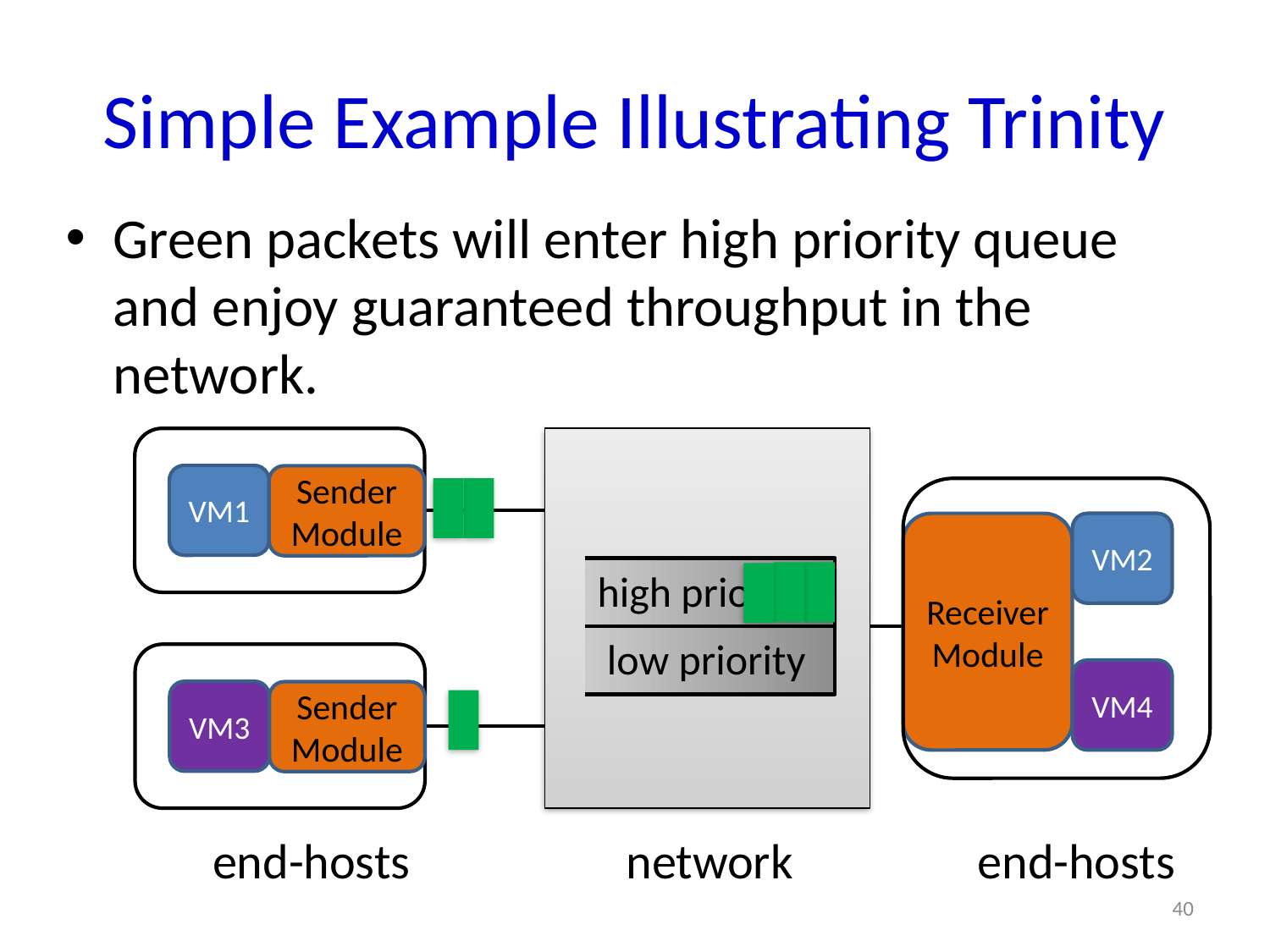

# Simple Example Illustrating Trinity
Green packets will enter high priority queue and enjoy guaranteed throughput in the network.

VM1
Sender Module

Receiver Module
VM2
high priority

 low priority

VM4
VM3
Sender Module

end-hosts
network
end-hosts
40